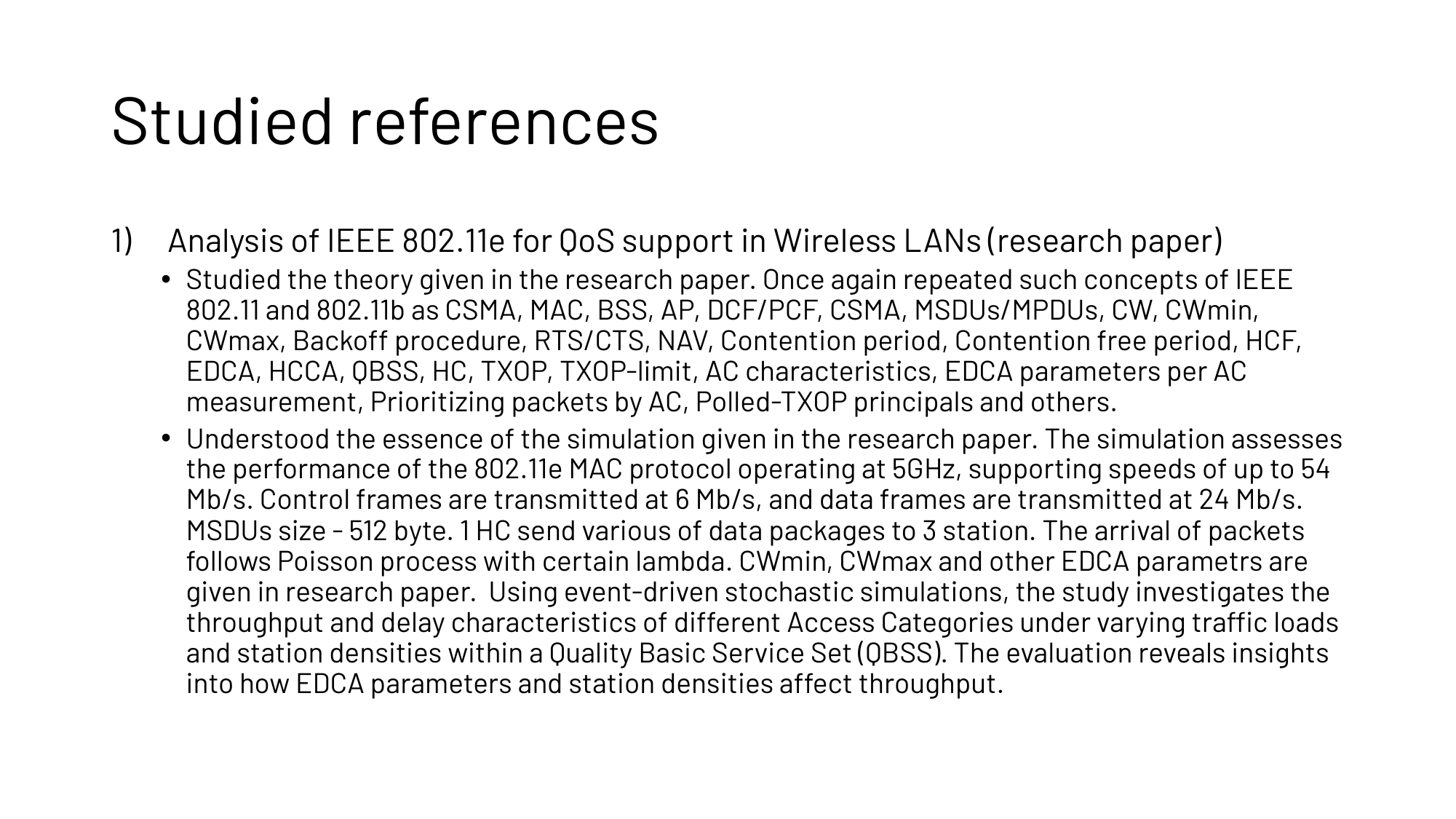

# Studied references
Analysis of IEEE 802.11e for QoS support in Wireless LANs (research paper)
Studied the theory given in the research paper. Once again repeated such concepts of IEEE 802.11 and 802.11b as CSMA, MAC, BSS, AP, DCF/PCF, CSMA, MSDUs/MPDUs, CW, CWmin, CWmax, Backoff procedure, RTS/CTS, NAV, Contention period, Contention free period, HCF, EDCA, HCCA, QBSS, HC, TXOP, TXOP-limit, AC characteristics, EDCA parameters per AC measurement, Prioritizing packets by AC, Polled-TXOP principals and others.
Understood the essence of the simulation given in the research paper. The simulation assesses the performance of the 802.11e MAC protocol operating at 5GHz, supporting speeds of up to 54 Mb/s. Control frames are transmitted at 6 Mb/s, and data frames are transmitted at 24 Mb/s. MSDUs size - 512 byte. 1 HC send various of data packages to 3 station. The arrival of packets follows Poisson process with certain lambda. CWmin, CWmax and other EDCA parametrs are given in research paper.  Using event-driven stochastic simulations, the study investigates the throughput and delay characteristics of different Access Categories under varying traffic loads and station densities within a Quality Basic Service Set (QBSS). The evaluation reveals insights into how EDCA parameters and station densities affect throughput.